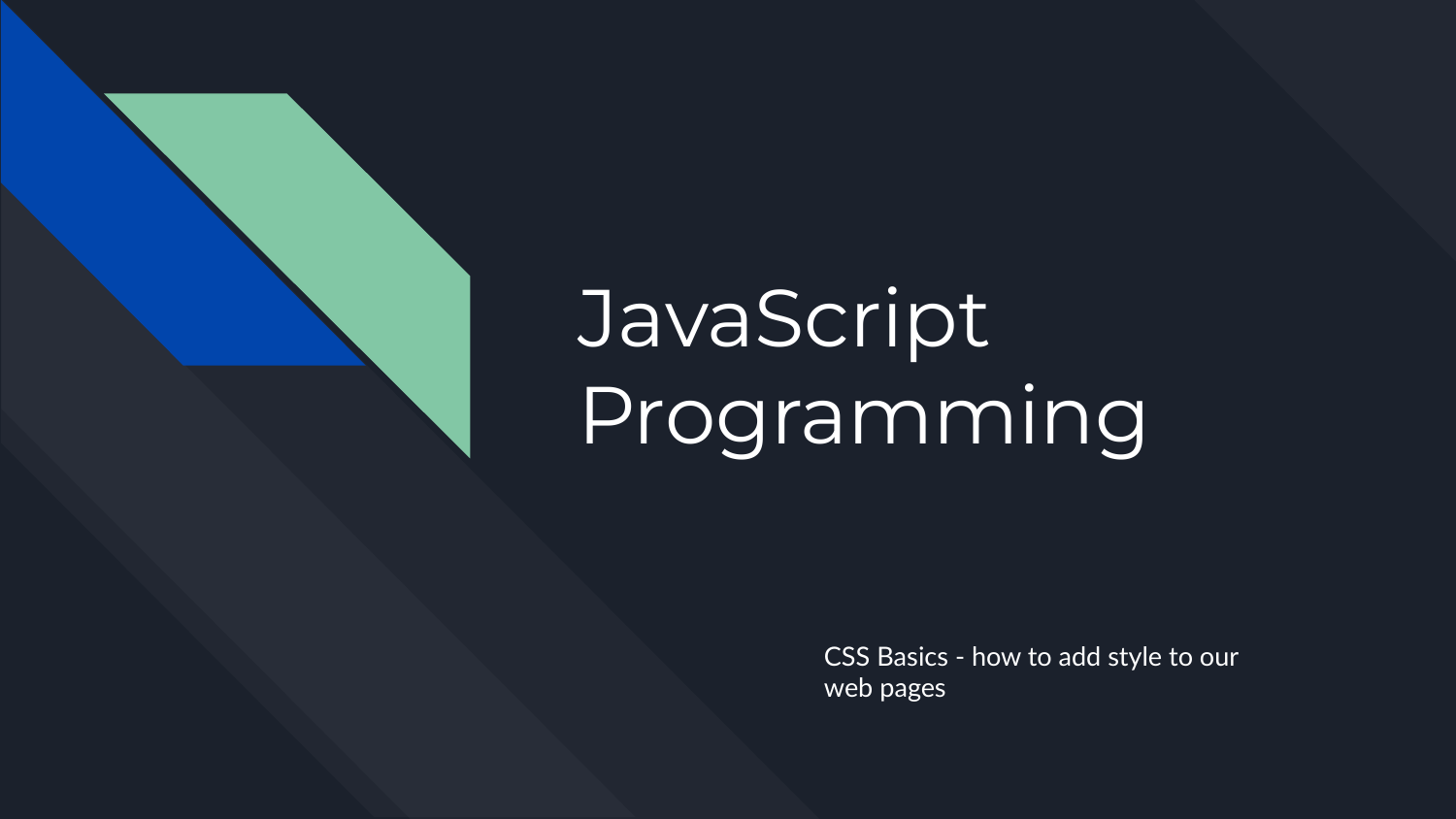

# JavaScript Programming
CSS Basics - how to add style to our web pages